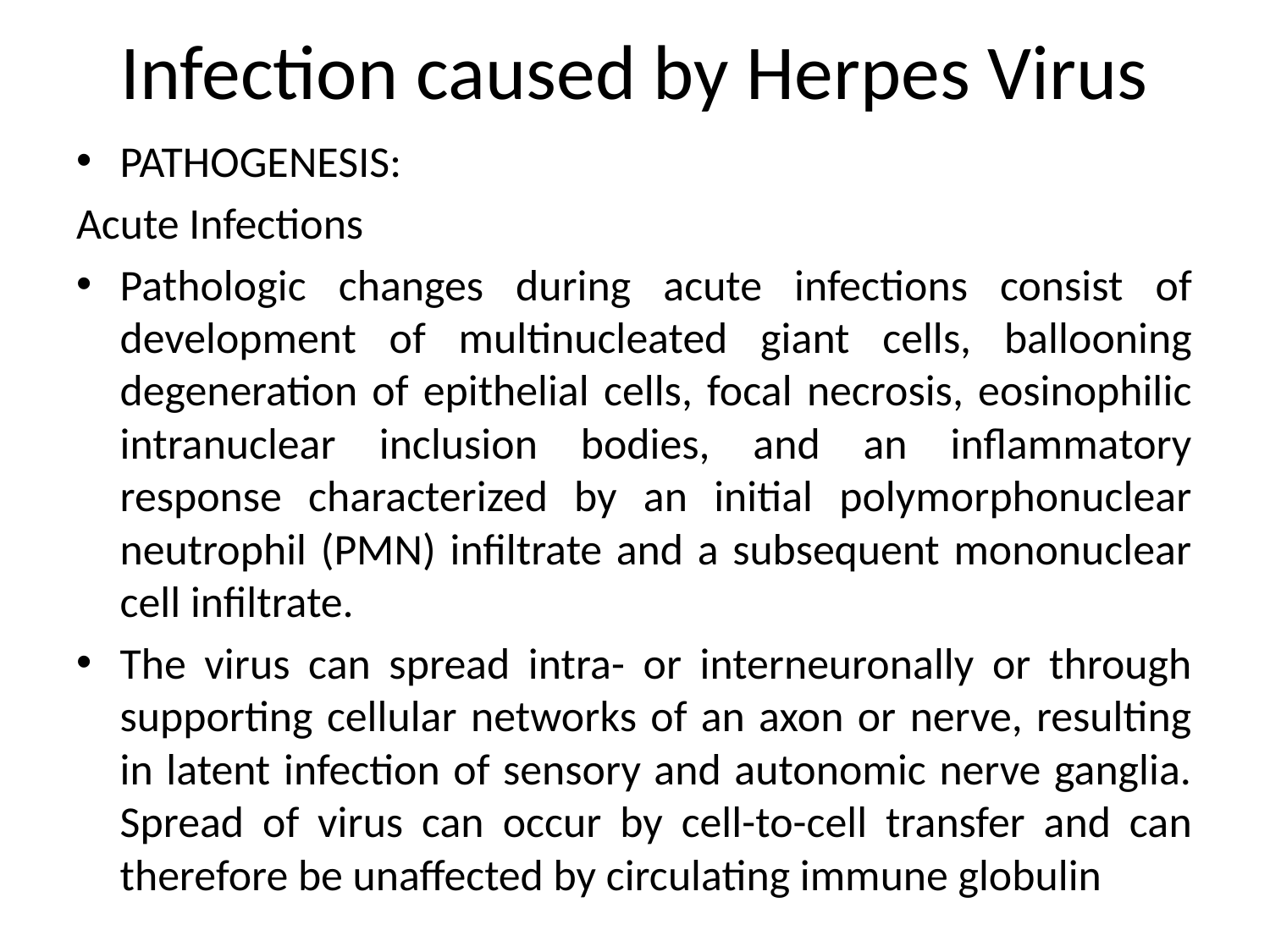

# Infection caused by Herpes Virus
PATHOGENESIS:
Acute Infections
Pathologic changes during acute infections consist of development of multinucleated giant cells, ballooning degeneration of epithelial cells, focal necrosis, eosinophilic intranuclear inclusion bodies, and an inflammatory response characterized by an initial polymorphonuclear neutrophil (PMN) infiltrate and a subsequent mononuclear cell infiltrate.
The virus can spread intra- or interneuronally or through supporting cellular networks of an axon or nerve, resulting in latent infection of sensory and autonomic nerve ganglia. Spread of virus can occur by cell-to-cell transfer and can therefore be unaffected by circulating immune globulin